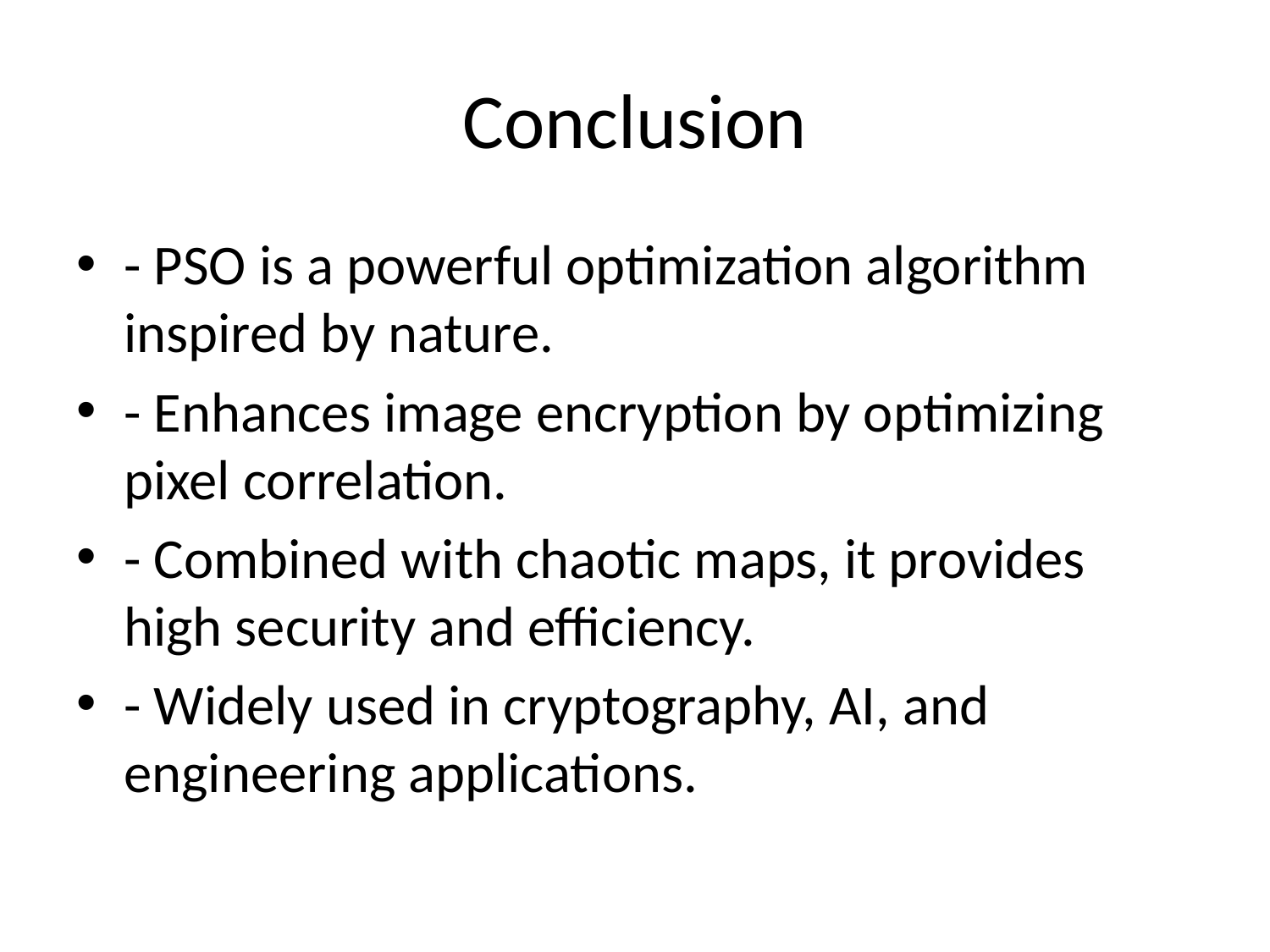

# Conclusion
- PSO is a powerful optimization algorithm inspired by nature.
- Enhances image encryption by optimizing pixel correlation.
- Combined with chaotic maps, it provides high security and efficiency.
- Widely used in cryptography, AI, and engineering applications.